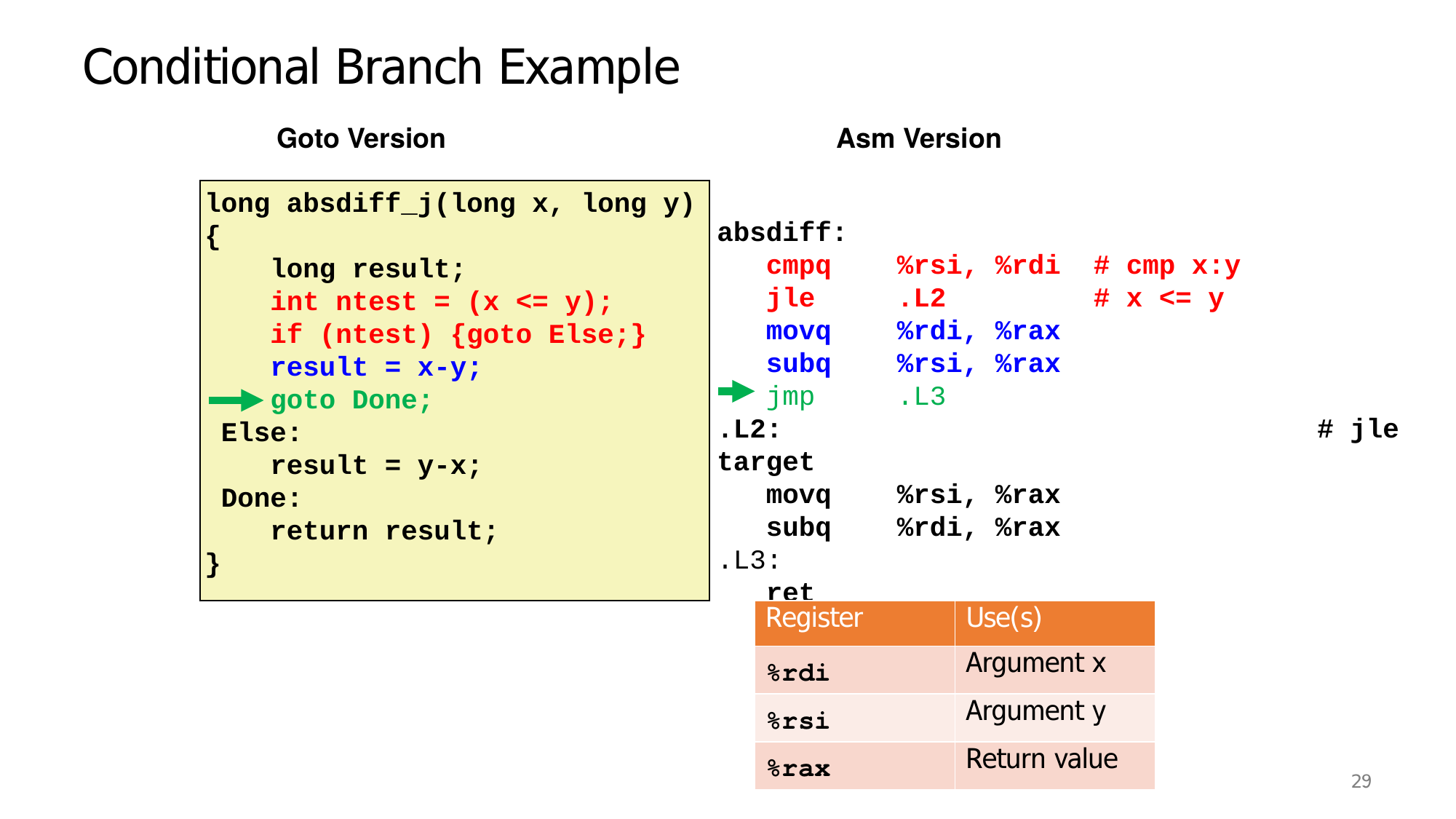

# Conditional Branch Example
Asm Version

Goto Version

long absdiff_j(long x, long y)
{
    long result;
    int ntest = (x <= y);
    if (ntest) {goto Else;}
    result = x-y;
    goto Done;
 Else:
    result = y-x;
 Done:
    return result;
}
absdiff:
   cmpq    %rsi, %rdi  # cmp x:y
   jle     .L2	   # x <= y
   movq    %rdi, %rax
   subq    %rsi, %rax
   jmp	 .L3
.L2: 				          # jle target
   movq    %rsi, %rax
   subq    %rdi, %rax
.L3:
   ret
| Register | Use(s) |
| --- | --- |
| %rdi | Argument x |
| %rsi | Argument y |
| %rax | Return value |
29